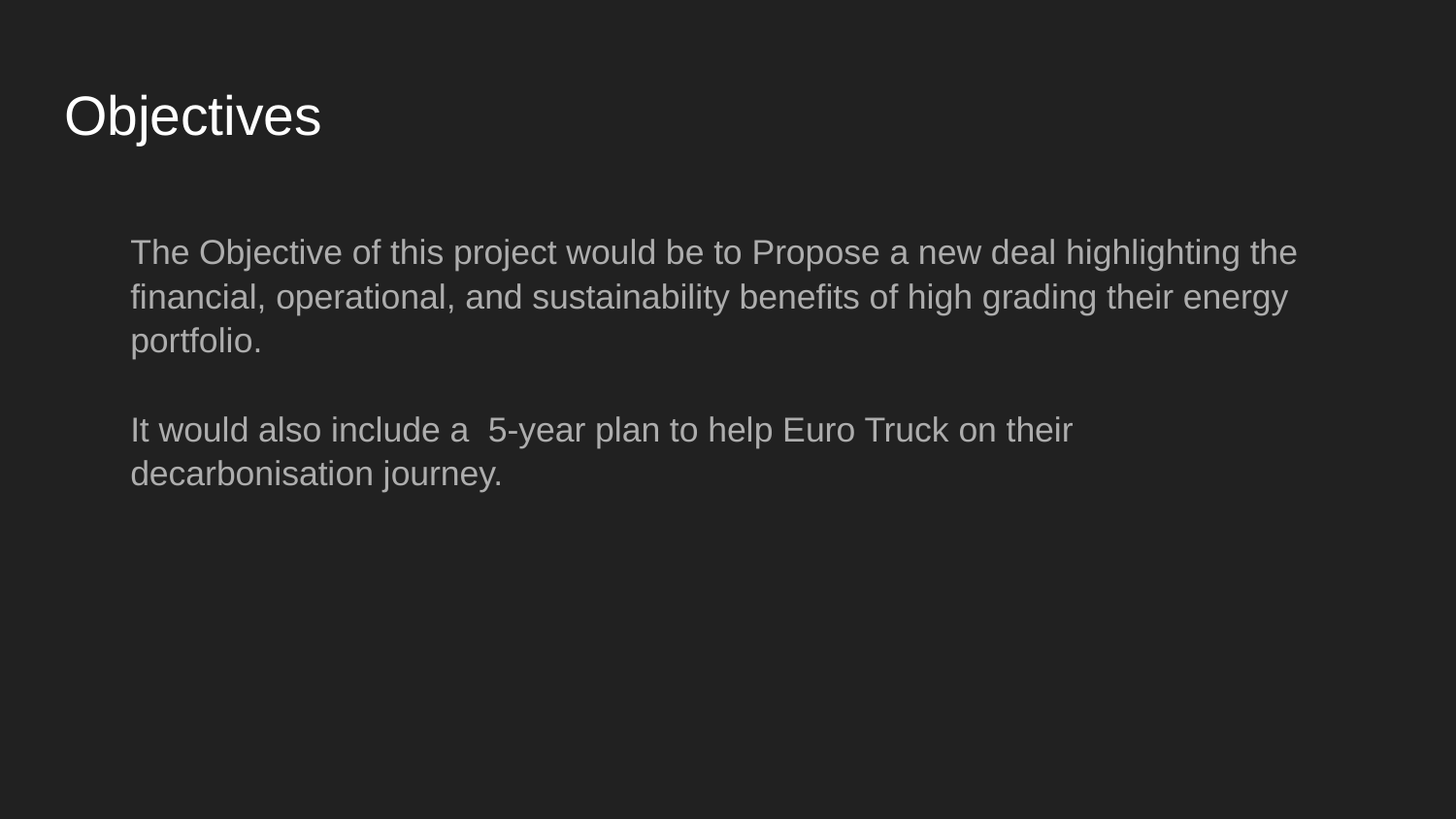

# Objectives
The Objective of this project would be to Propose a new deal highlighting the financial, operational, and sustainability benefits of high grading their energy portfolio.
It would also include a  5-year plan to help Euro Truck on their decarbonisation journey.